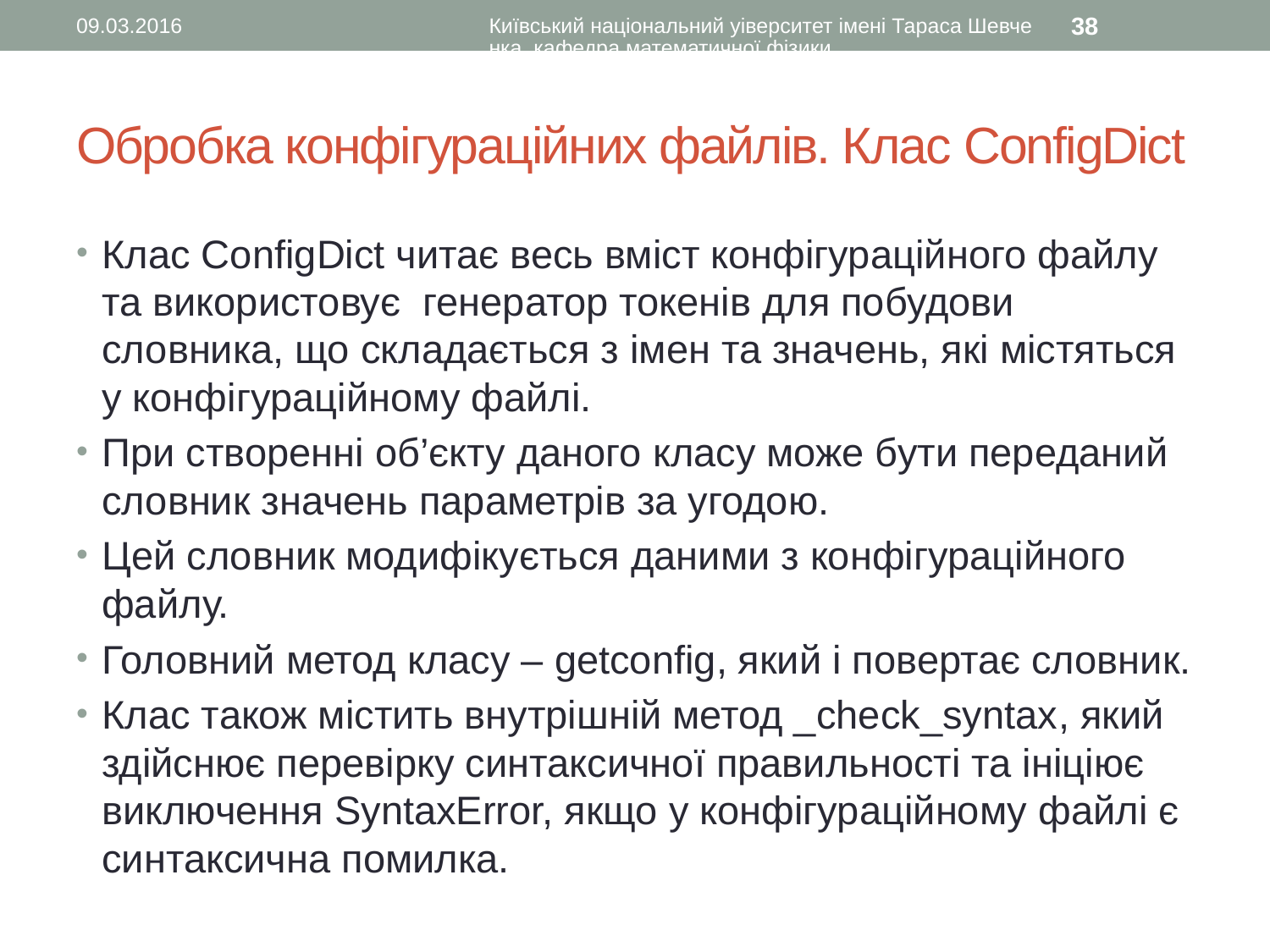

09.03.2016
Київський національний уіверситет імені Тараса Шевченка, кафедра математичної фізики
38
# Обробка конфігураційних файлів. Клас ConfigDict
Клас ConfigDict читає весь вміст конфігураційного файлу та використовує  генератор токенів для побудови словника, що складається з імен та значень, які містяться у конфігураційному файлі.
При створенні об’єкту даного класу може бути переданий словник значень параметрів за угодою.
Цей словник модифікується даними з конфігураційного файлу.
Головний метод класу – getconfig, який і повертає словник.
Клас також містить внутрішній метод _check_syntax, який здійснює перевірку синтаксичної правильності та ініціює виключення SyntaxError, якщо у конфігураційному файлі є синтаксична помилка.